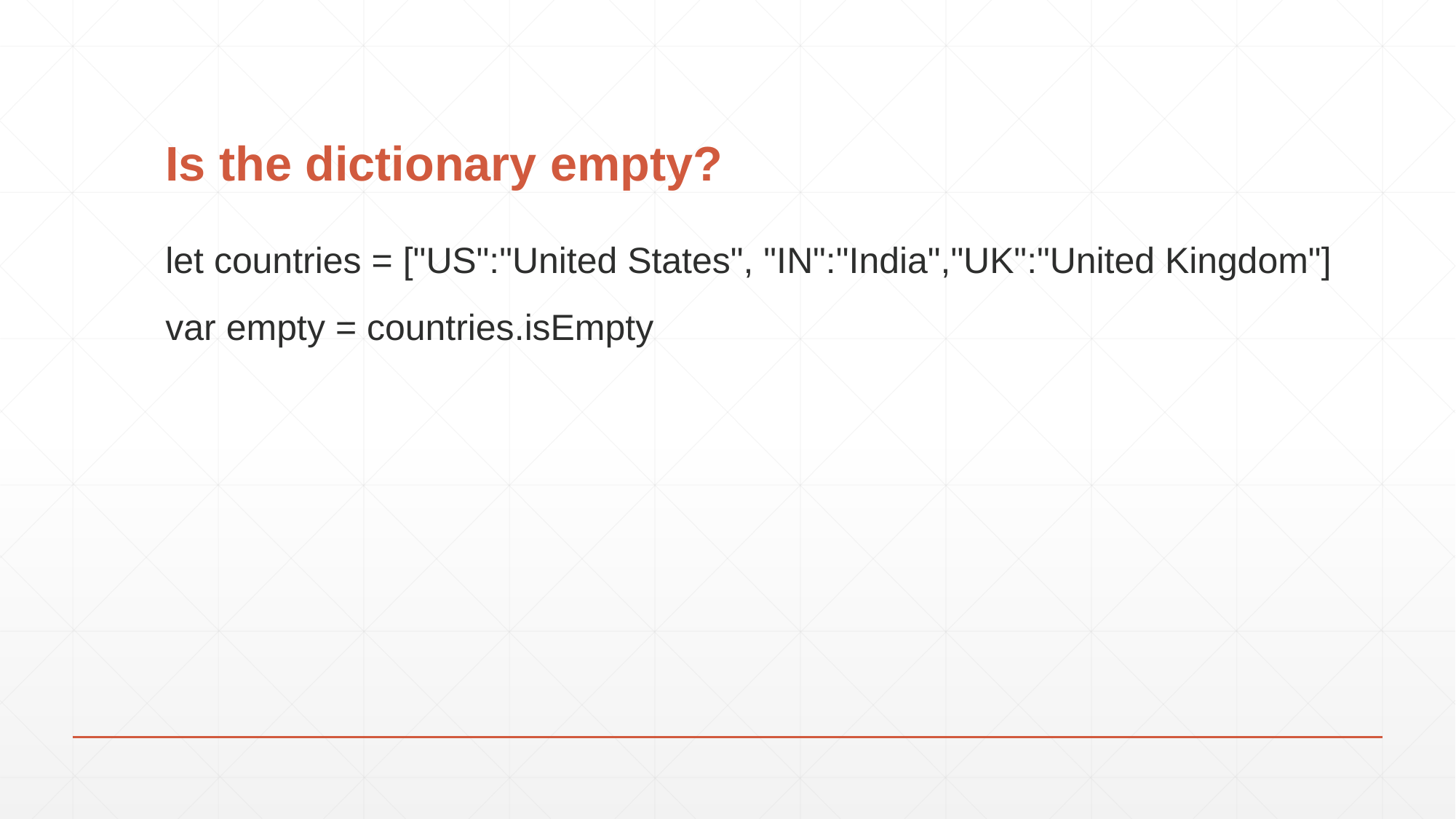

# Is the dictionary empty?
let countries = ["US":"United States", "IN":"India","UK":"United Kingdom"]
var empty = countries.isEmpty